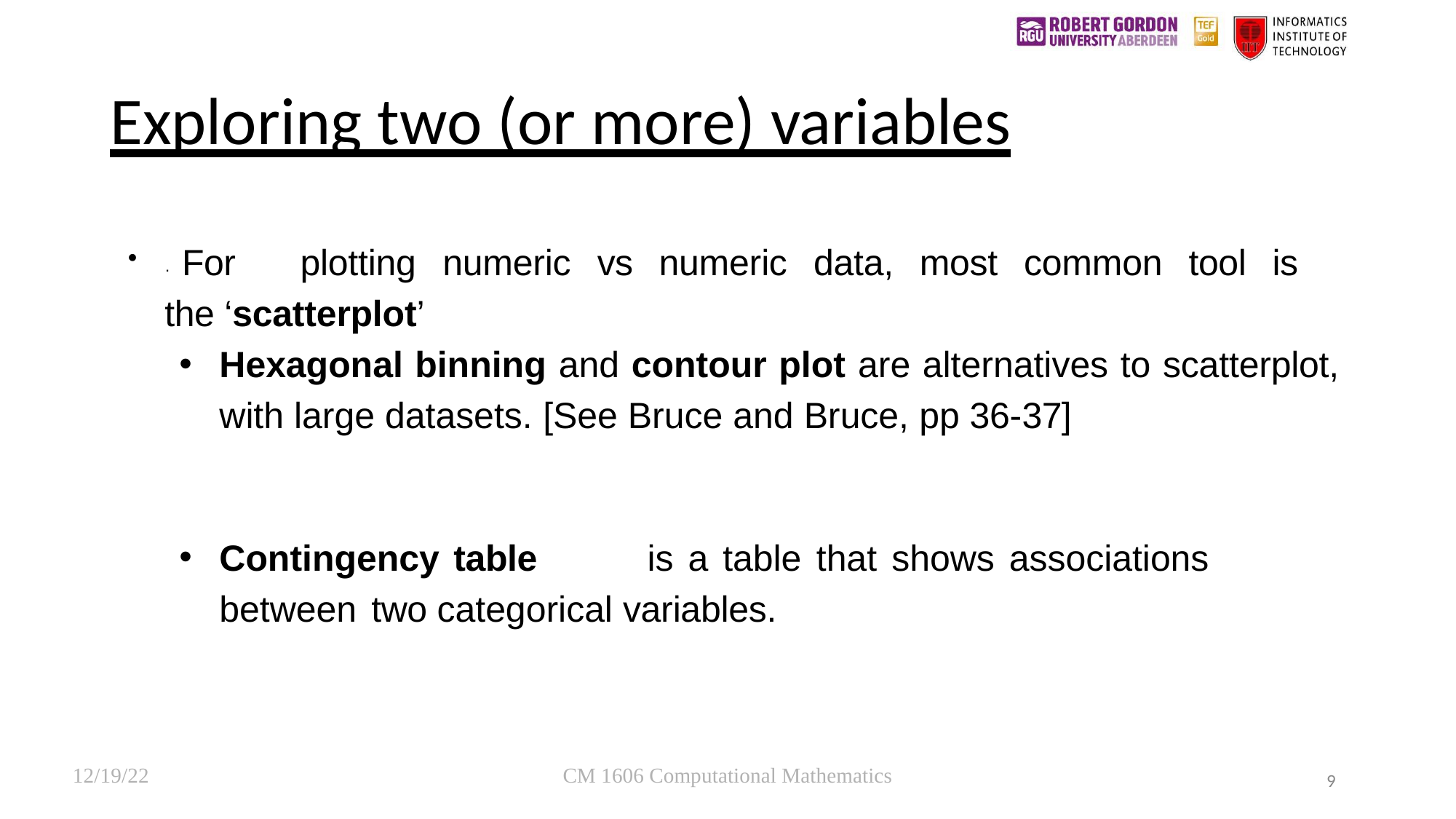

# Exploring two (or more) variables
· For	plotting	numeric	vs	numeric	data,	most	common	tool	is	the ‘scatterplot’
Hexagonal binning and contour plot are alternatives to scatterplot, with large datasets. [See Bruce and Bruce, pp 36-37]

Contingency table	is a table that shows associations between two categorical variables.
12/19/22
CM 1606 Computational Mathematics
9